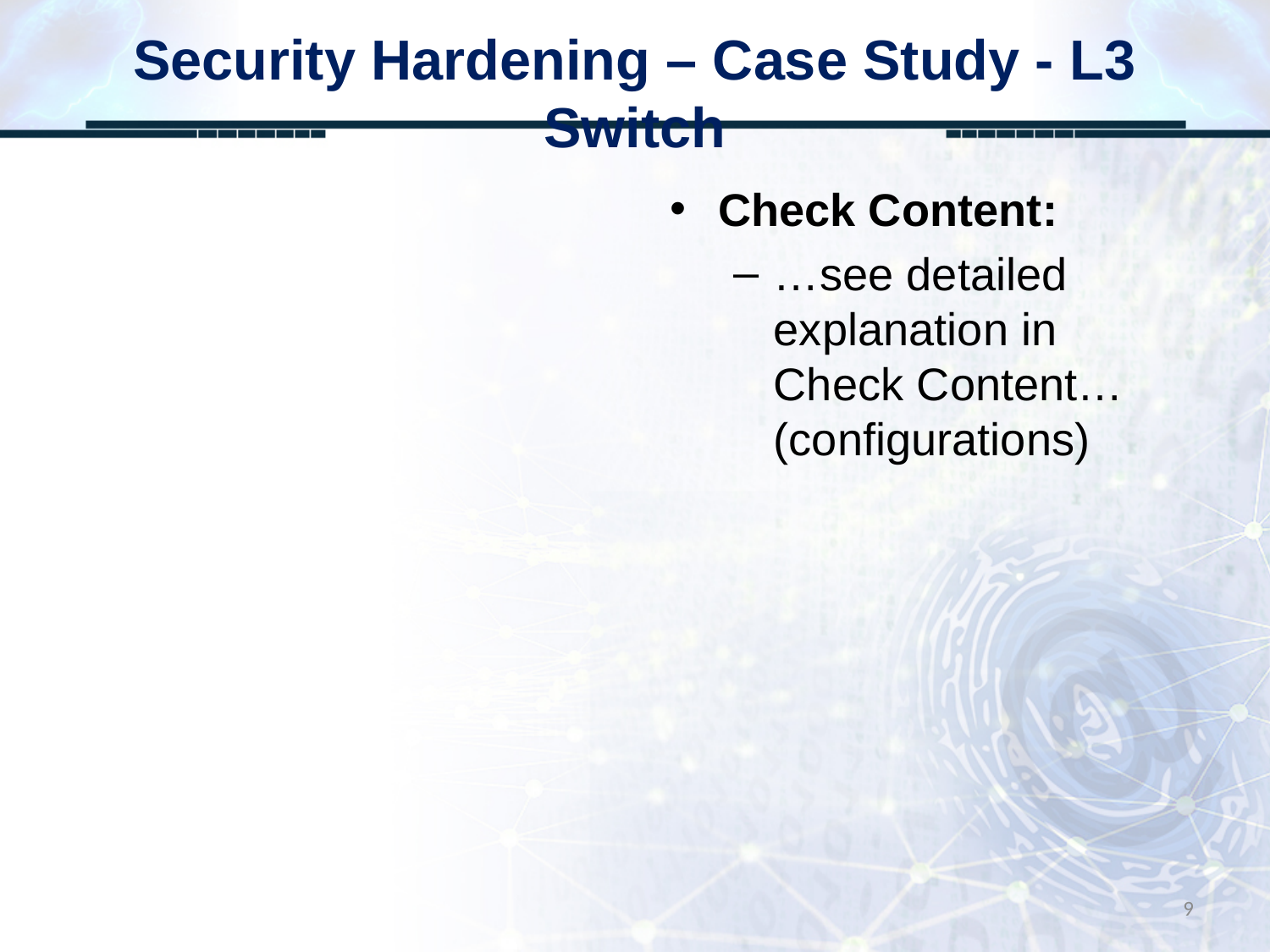

# Security Hardening – Case Study - L3 Switch
Check Content:
…see detailed explanation in Check Content…(configurations)
9